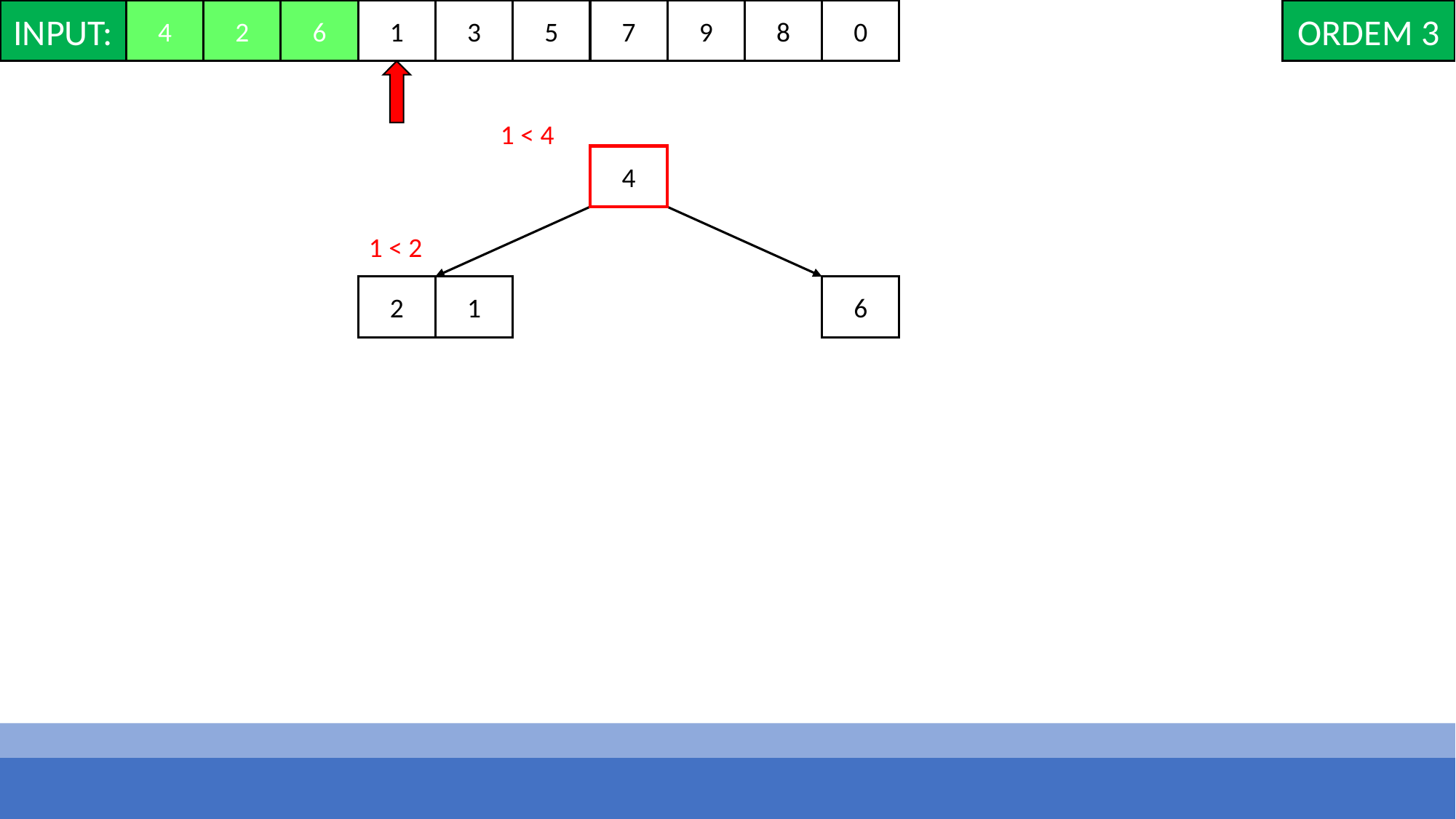

INPUT:
4
2
6
1
3
5
7
9
8
0
ORDEM 3

1 < 4
4

1 < 2
2
1
6